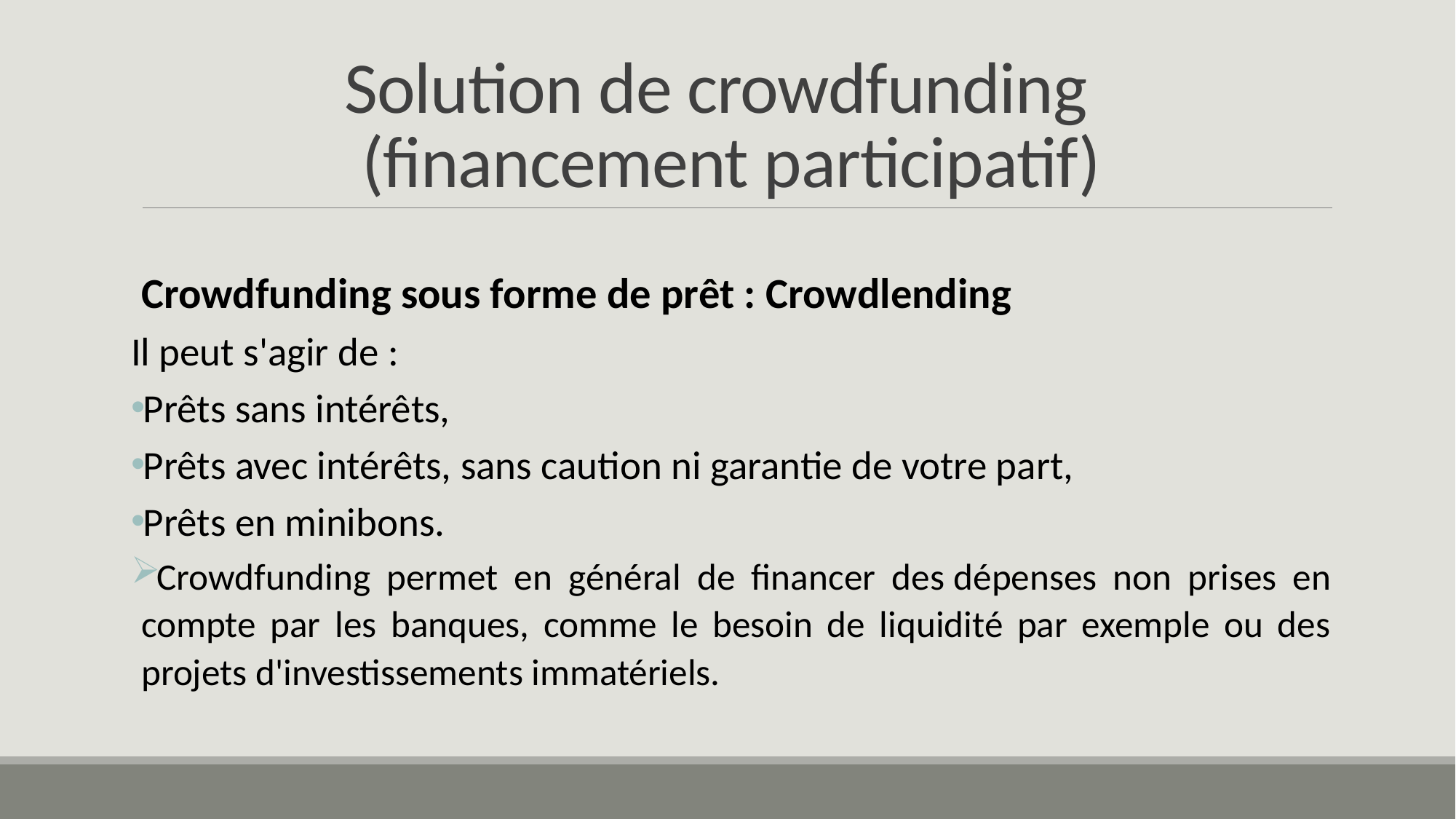

# Solution de crowdfunding (financement participatif)
Crowdfunding sous forme de prêt : Crowdlending
Il peut s'agir de :
Prêts sans intérêts,
Prêts avec intérêts, sans caution ni garantie de votre part,
Prêts en minibons.
Crowdfunding permet en général de financer des dépenses non prises en compte par les banques, comme le besoin de liquidité par exemple ou des projets d'investissements immatériels.